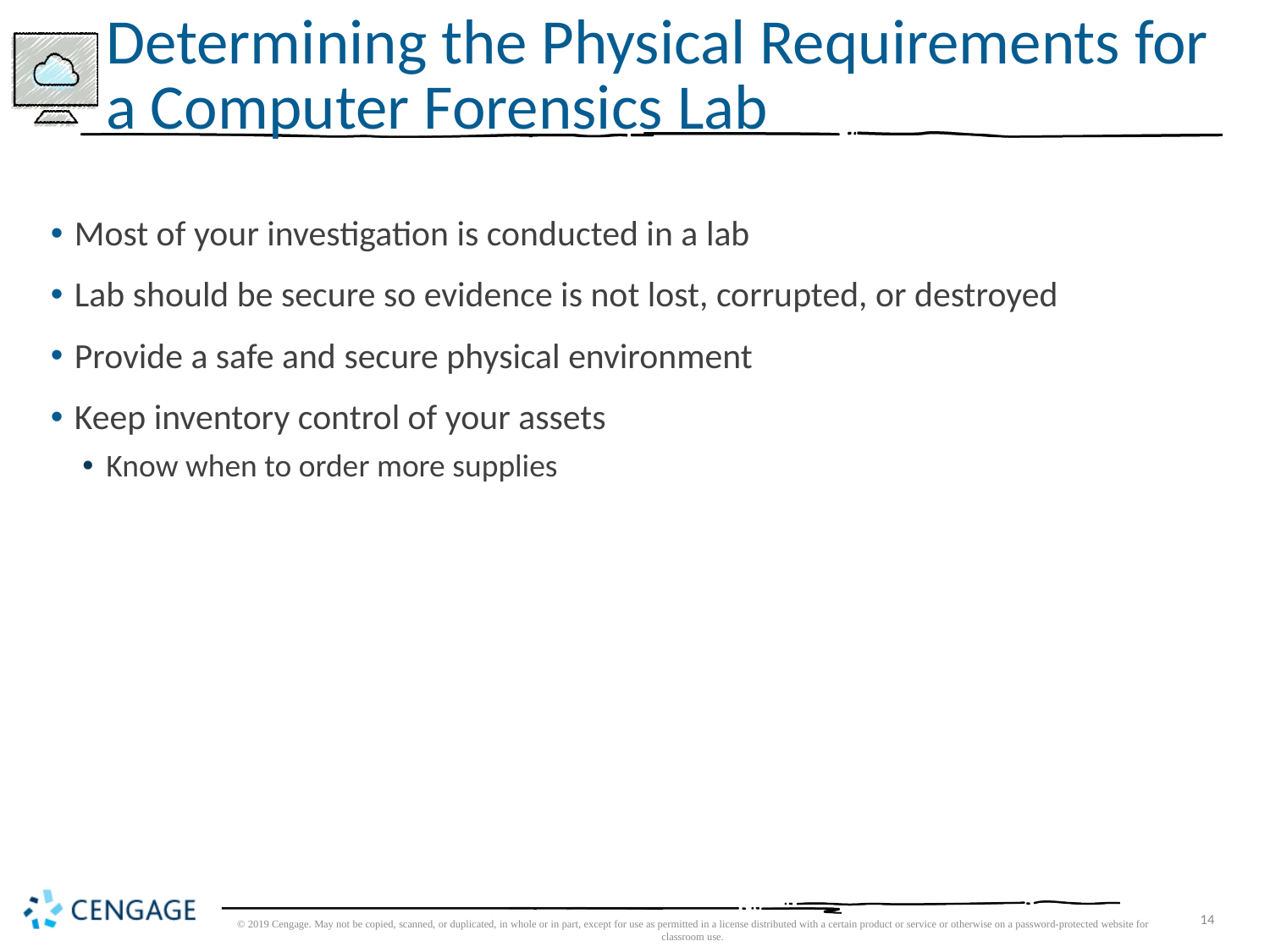

# Determining the Physical Requirements for a Computer Forensics Lab
Most of your investigation is conducted in a lab
Lab should be secure so evidence is not lost, corrupted, or destroyed
Provide a safe and secure physical environment
Keep inventory control of your assets
Know when to order more supplies
© 2019 Cengage. May not be copied, scanned, or duplicated, in whole or in part, except for use as permitted in a license distributed with a certain product or service or otherwise on a password-protected website for classroom use.